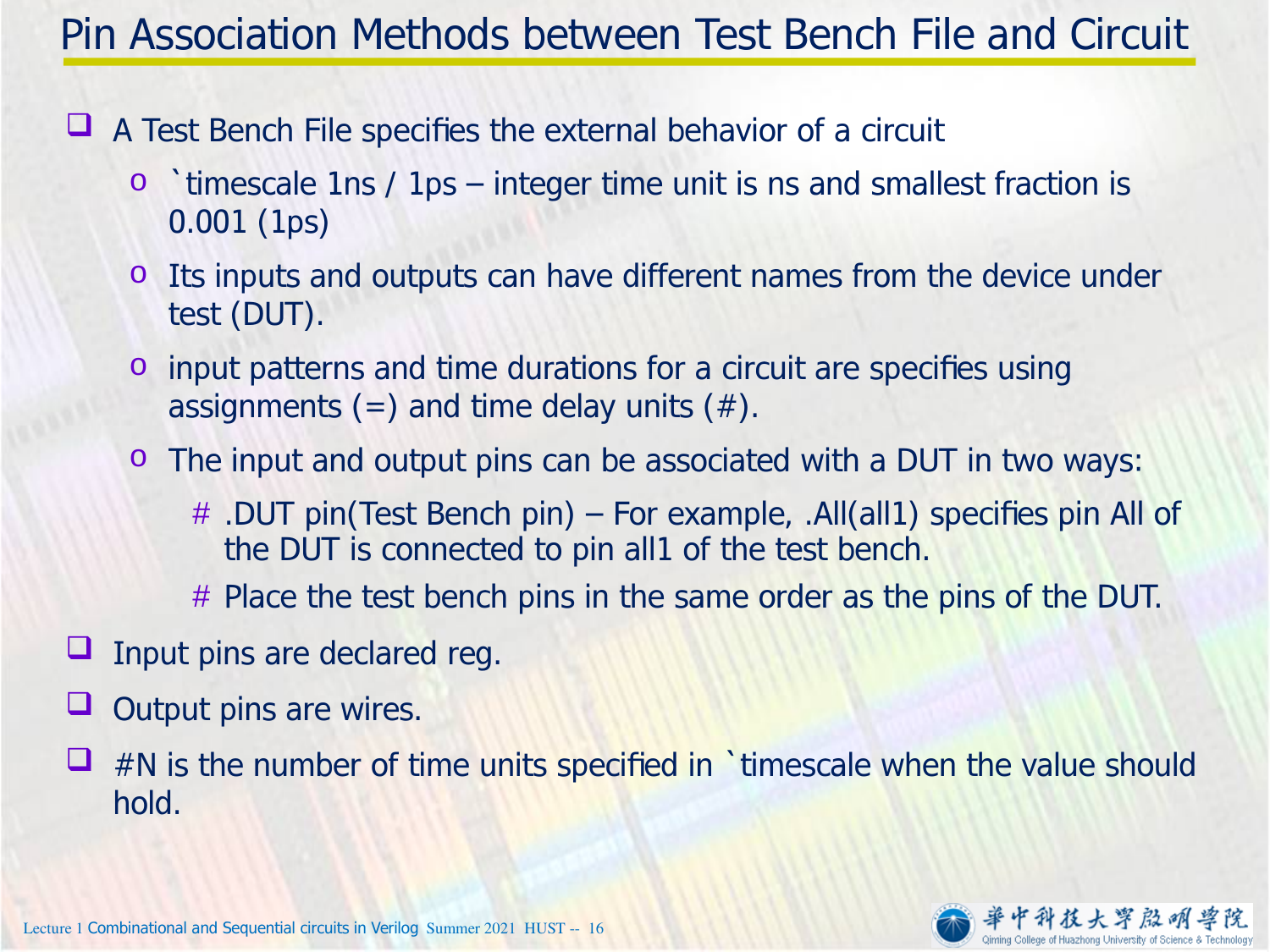

# Pin Association Methods between Test Bench File and Circuit
A Test Bench File specifies the external behavior of a circuit
`timescale 1ns / 1ps – integer time unit is ns and smallest fraction is 0.001 (1ps)
Its inputs and outputs can have different names from the device under test (DUT).
input patterns and time durations for a circuit are specifies using assignments (=) and time delay units (#).
The input and output pins can be associated with a DUT in two ways:
.DUT pin(Test Bench pin) – For example, .All(all1) specifies pin All of the DUT is connected to pin all1 of the test bench.
Place the test bench pins in the same order as the pins of the DUT.
Input pins are declared reg.
Output pins are wires.
#N is the number of time units specified in `timescale when the value should hold.